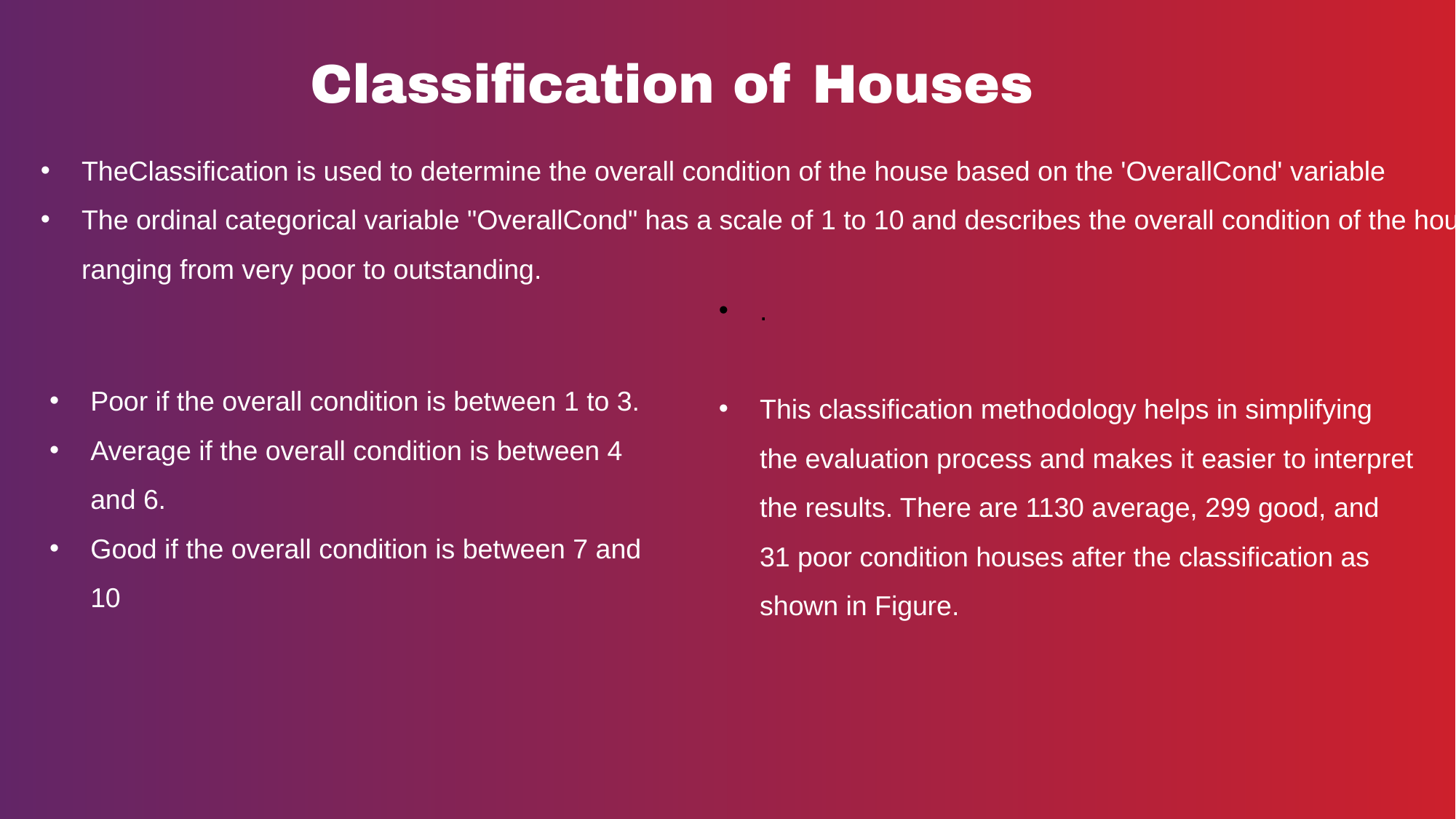

Classification of Houses

TheClassification is used to determine the overall condition of the house based on the 'OverallCond' variable
The ordinal categorical variable "OverallCond" has a scale of 1 to 10 and describes the overall condition of the house, ranging from very poor to outstanding.

Poor if the overall condition is between 1 to 3.
Average if the overall condition is between 4 and 6.
Good if the overall condition is between 7 and 10
.

This classification methodology helps in simplifying the evaluation process and makes it easier to interpret the results. There are 1130 average, 299 good, and 31 poor condition houses after the classification as shown in Figure.